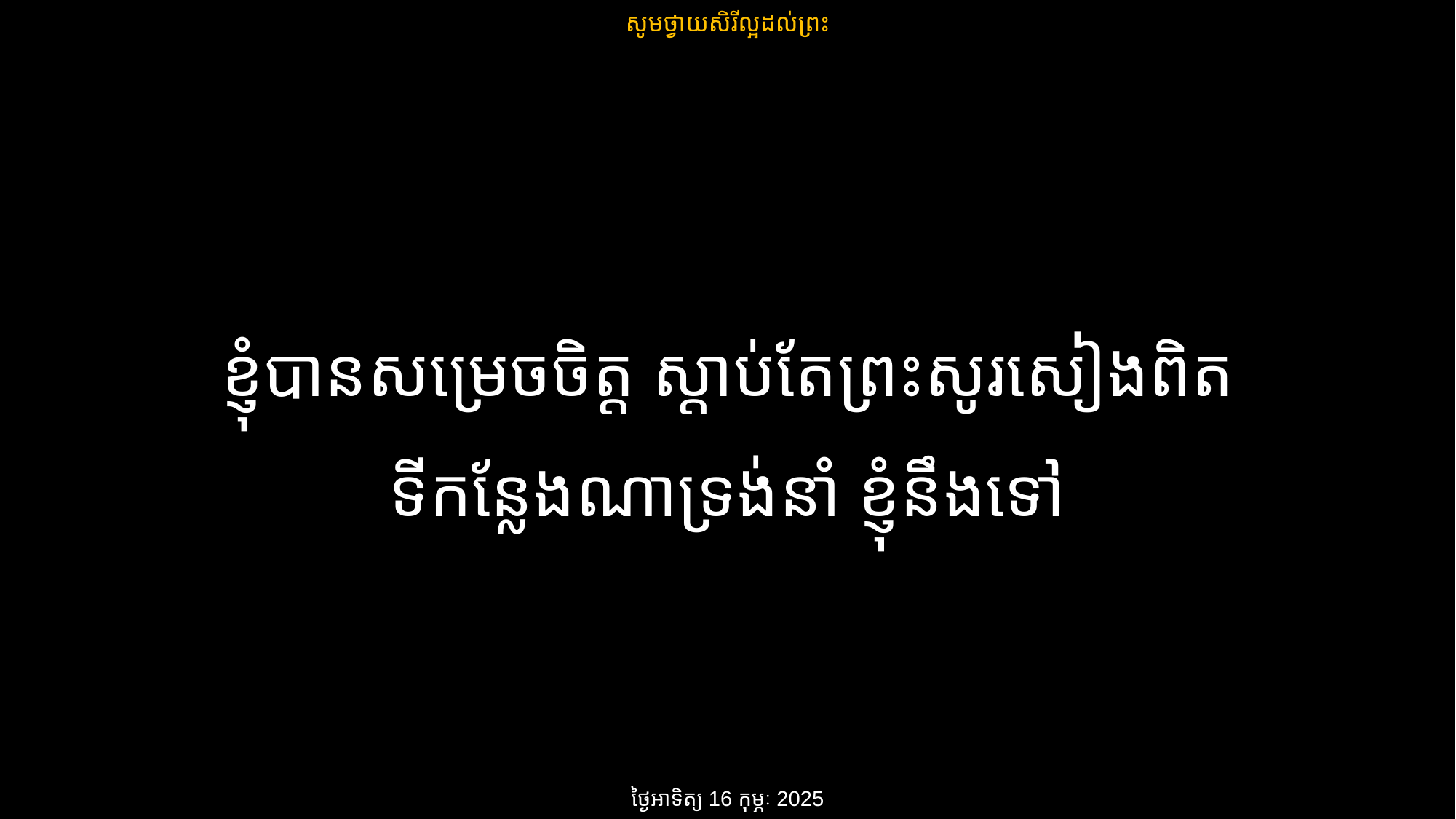

សូមថ្វាយសិរីល្អដល់ព្រះ
ខ្ញុំបានសម្រេចចិត្ត ស្តាប់តែព្រះសូរសៀងពិត
ទីកន្លែងណាទ្រង់នាំ ខ្ញុំនឹងទៅ
ថ្ងៃអាទិត្យ 16 កុម្ភៈ 2025